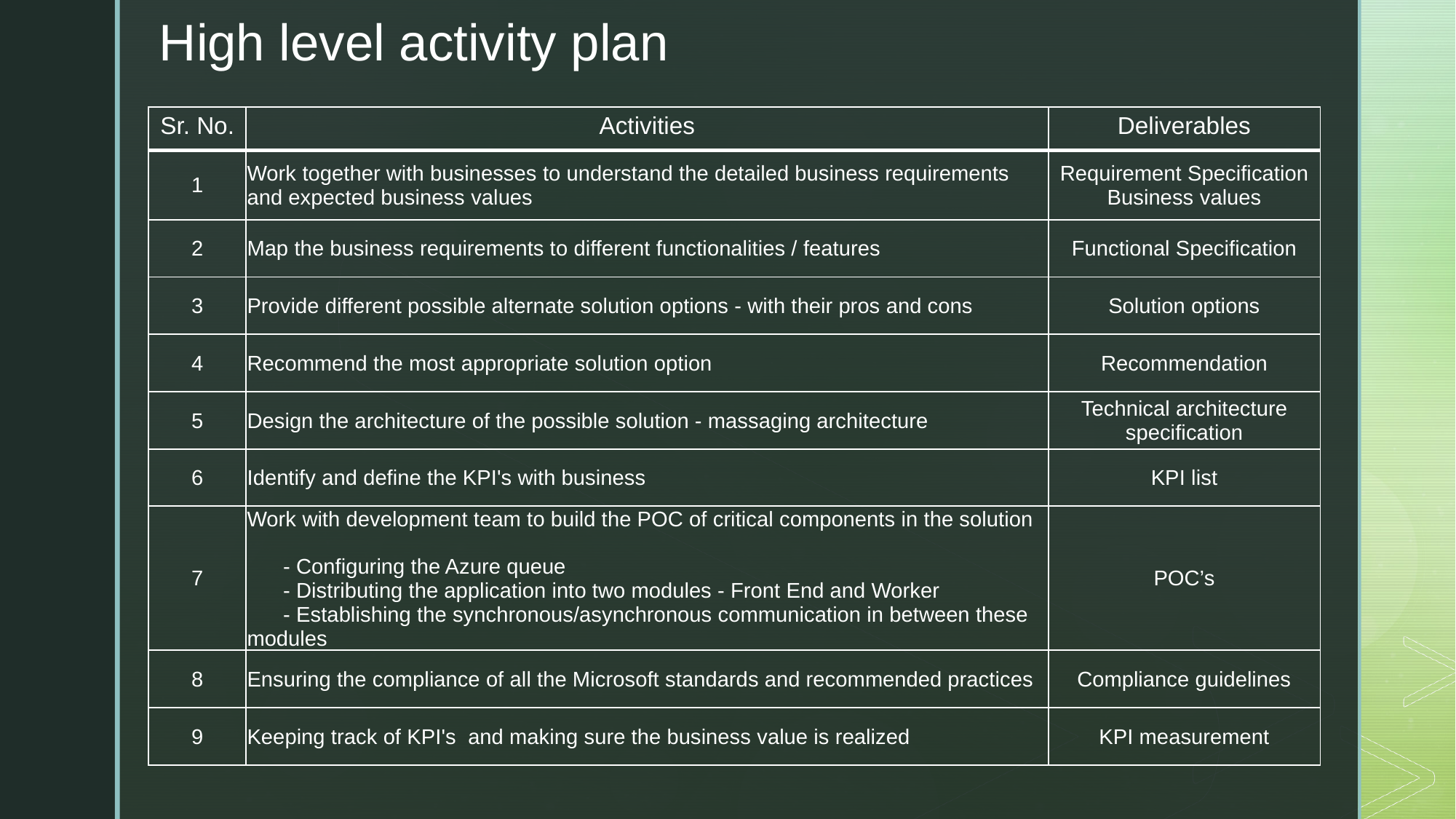

High level activity plan
| Sr. No. | Activities | Deliverables |
| --- | --- | --- |
| 1 | Work together with businesses to understand the detailed business requirements and expected business values | Requirement Specification Business values |
| 2 | Map the business requirements to different functionalities / features | Functional Specification |
| 3 | Provide different possible alternate solution options - with their pros and cons | Solution options |
| 4 | Recommend the most appropriate solution option | Recommendation |
| 5 | Design the architecture of the possible solution - massaging architecture | Technical architecture specification |
| 6 | Identify and define the KPI's with business | KPI list |
| 7 | Work with development team to build the POC of critical components in the solution - Configuring the Azure queue - Distributing the application into two modules - Front End and Worker - Establishing the synchronous/asynchronous communication in between these modules | POC’s |
| 8 | Ensuring the compliance of all the Microsoft standards and recommended practices | Compliance guidelines |
| 9 | Keeping track of KPI's and making sure the business value is realized | KPI measurement |